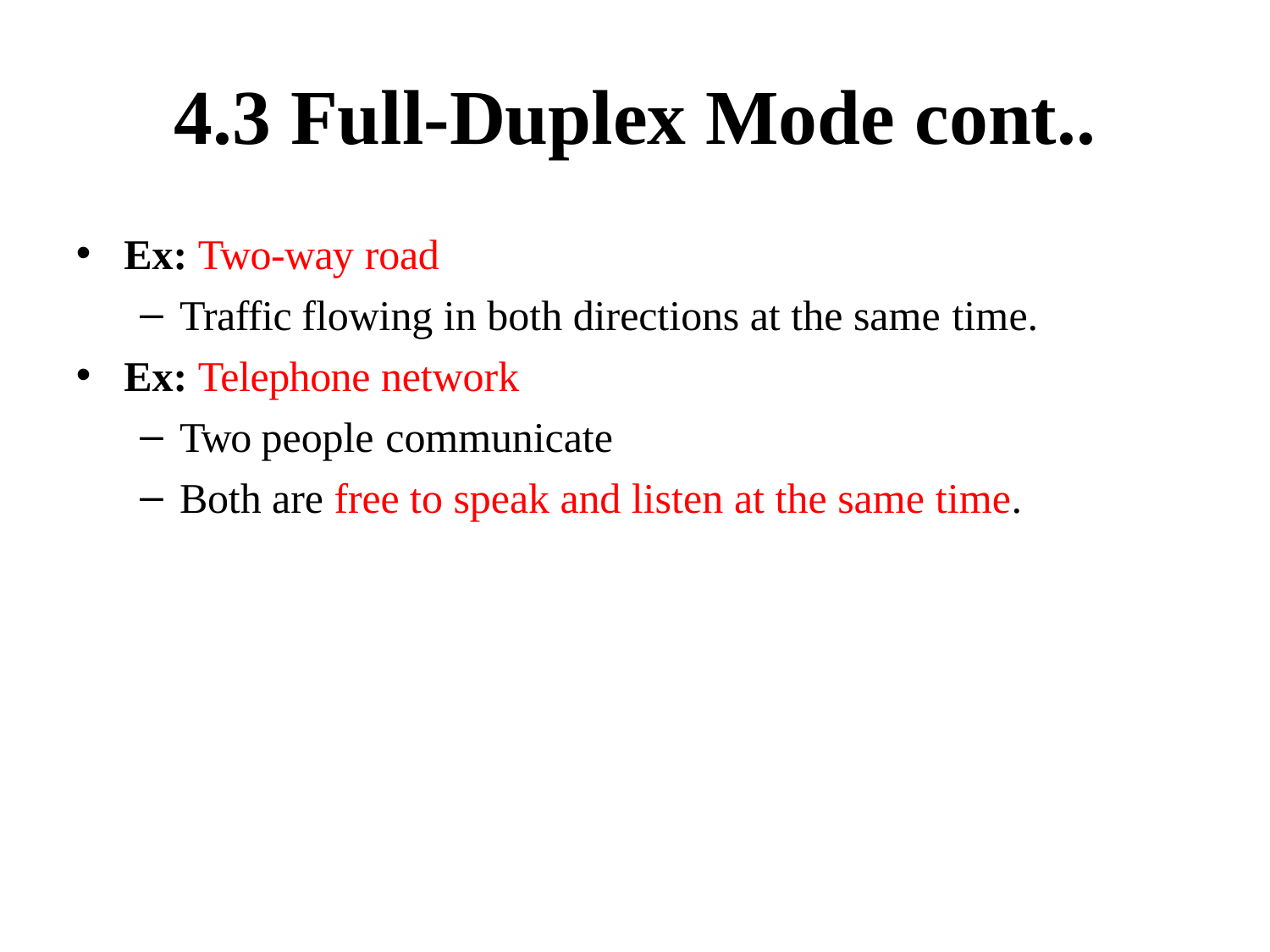

# 4.3 Full-Duplex Mode cont..
Ex: Two-way road
Traffic flowing in both directions at the same time.
Ex: Telephone network
Two people communicate
Both are free to speak and listen at the same time.